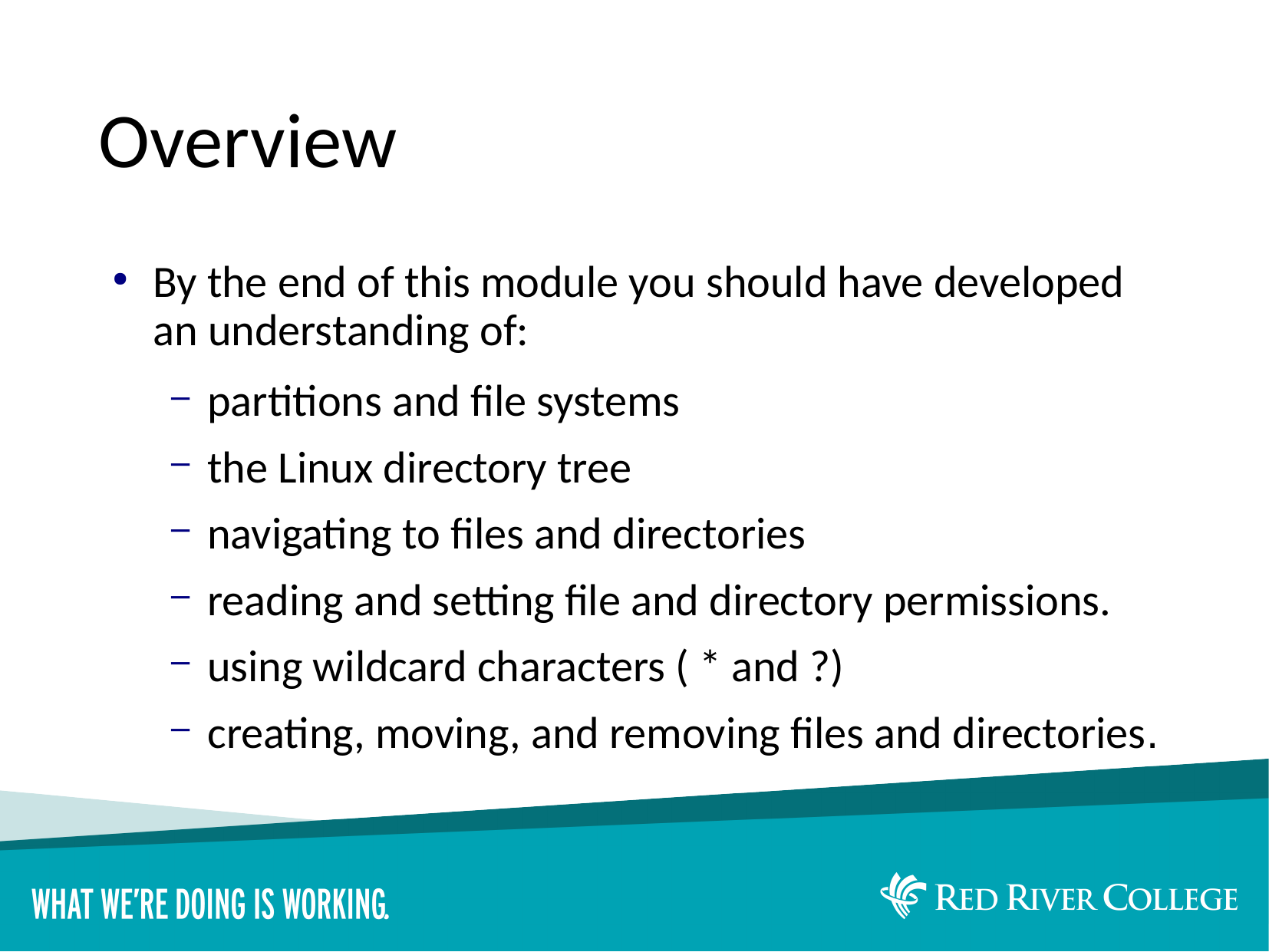

# Overview
By the end of this module you should have developed an understanding of:
partitions and file systems
the Linux directory tree
navigating to files and directories
reading and setting file and directory permissions.
using wildcard characters ( * and ?)
creating, moving, and removing files and directories.